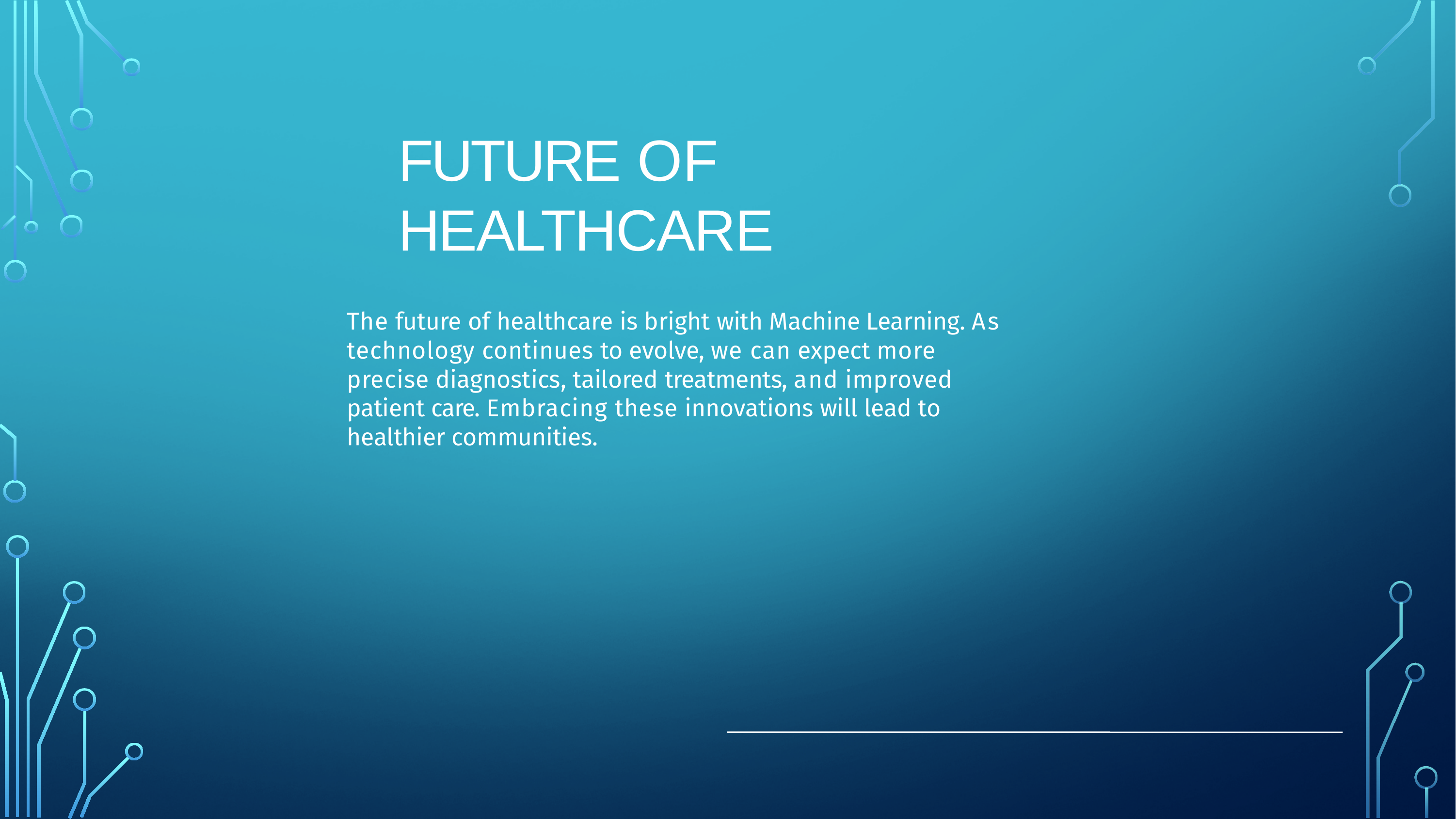

# Future of Healthcare
The future of healthcare is bright with Machine Learning. As technology continues to evolve, we can expect more precise diagnostics, tailored treatments, and improved patient care. Embracing these innovations will lead to healthier communities.